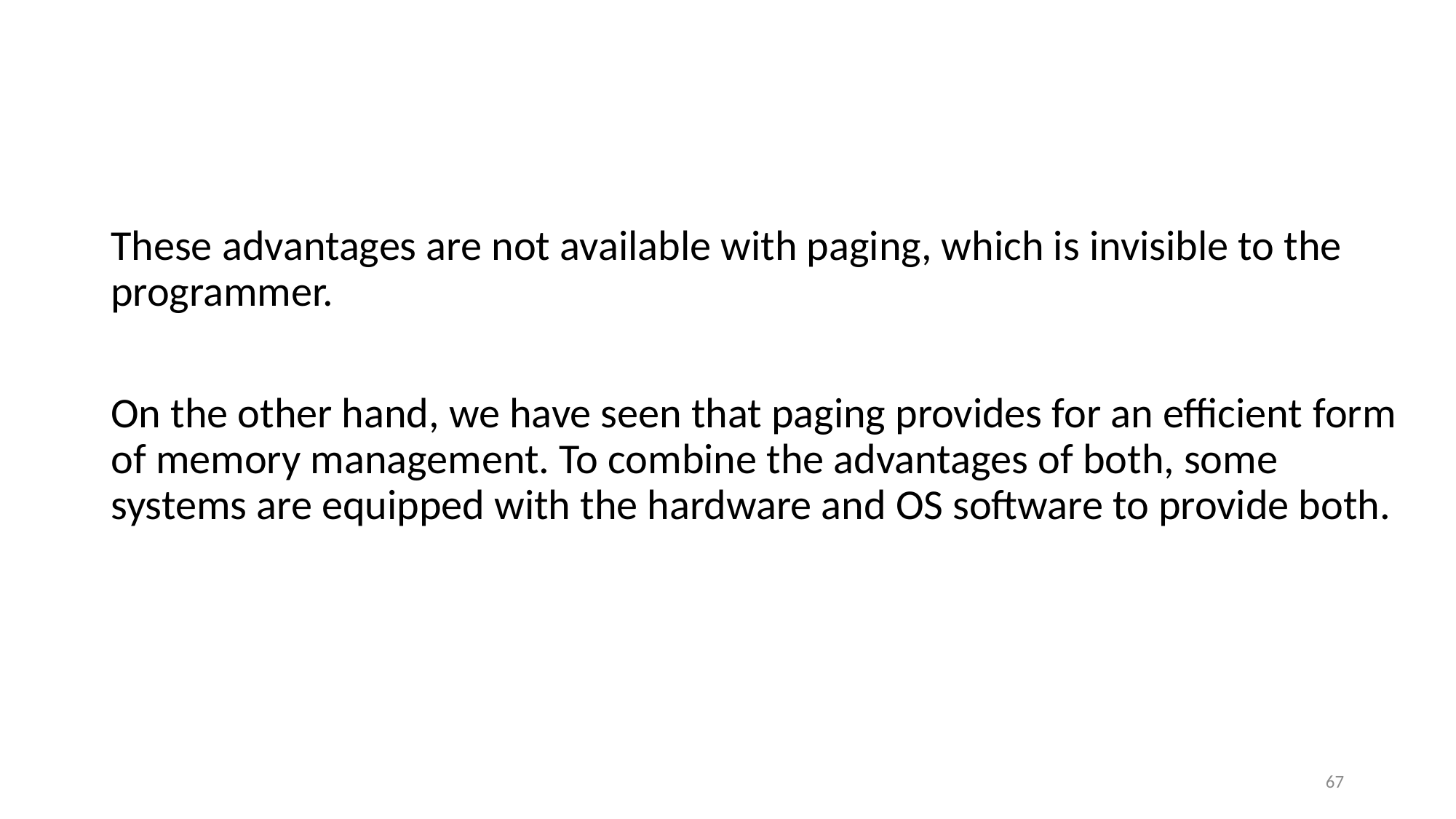

#
These advantages are not available with paging, which is invisible to the programmer.

On the other hand, we have seen that paging provides for an efficient form of memory management. To combine the advantages of both, some systems are equipped with the hardware and OS software to provide both.
67